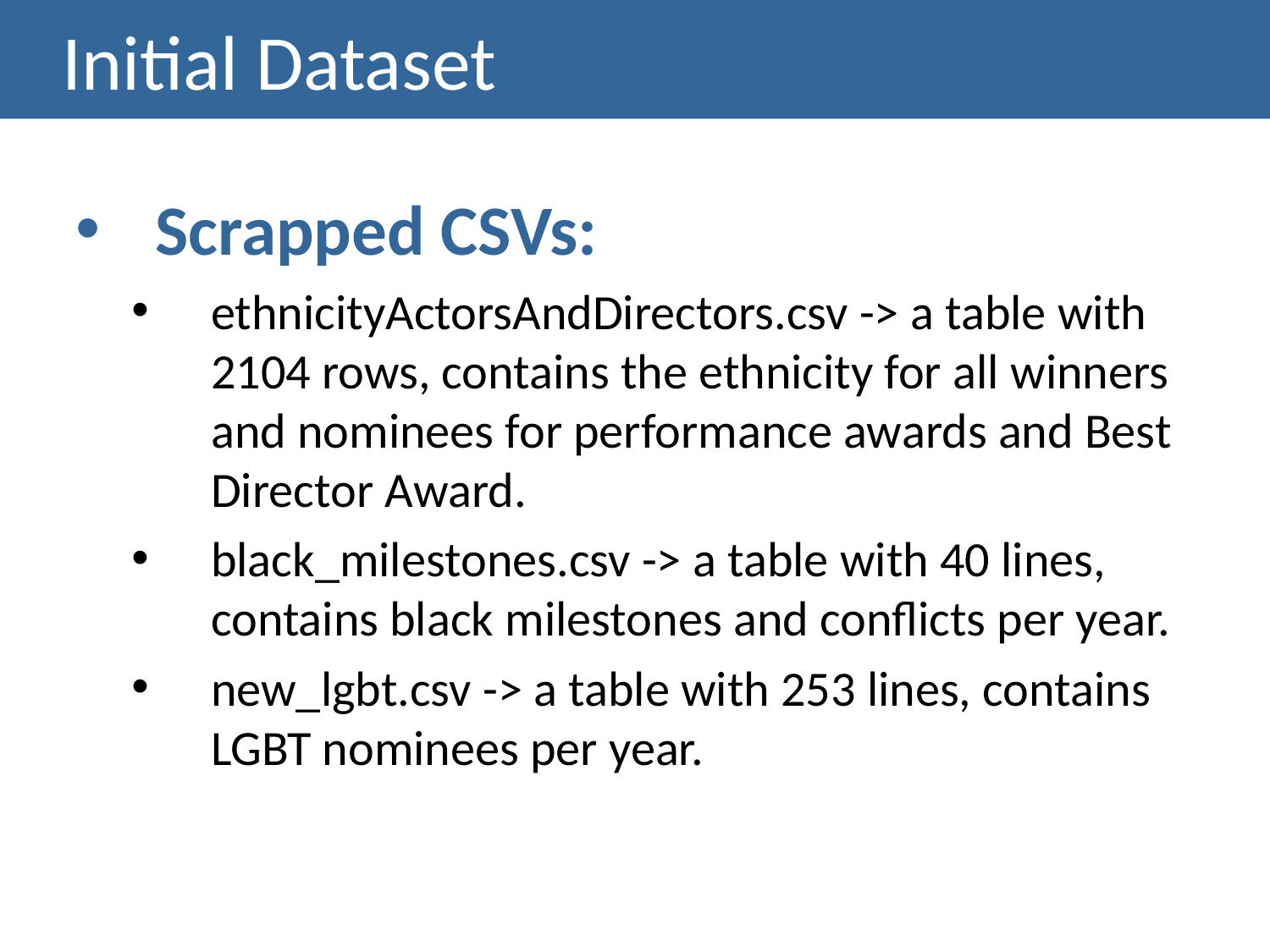

Initial Dataset
Scrapped CSVs:
ethnicityActorsAndDirectors.csv -> a table with 2104 rows, contains the ethnicity for all winners and nominees for performance awards and Best Director Award.
black_milestones.csv -> a table with 40 lines, contains black milestones and conflicts per year.
new_lgbt.csv -> a table with 253 lines, contains LGBT nominees per year.